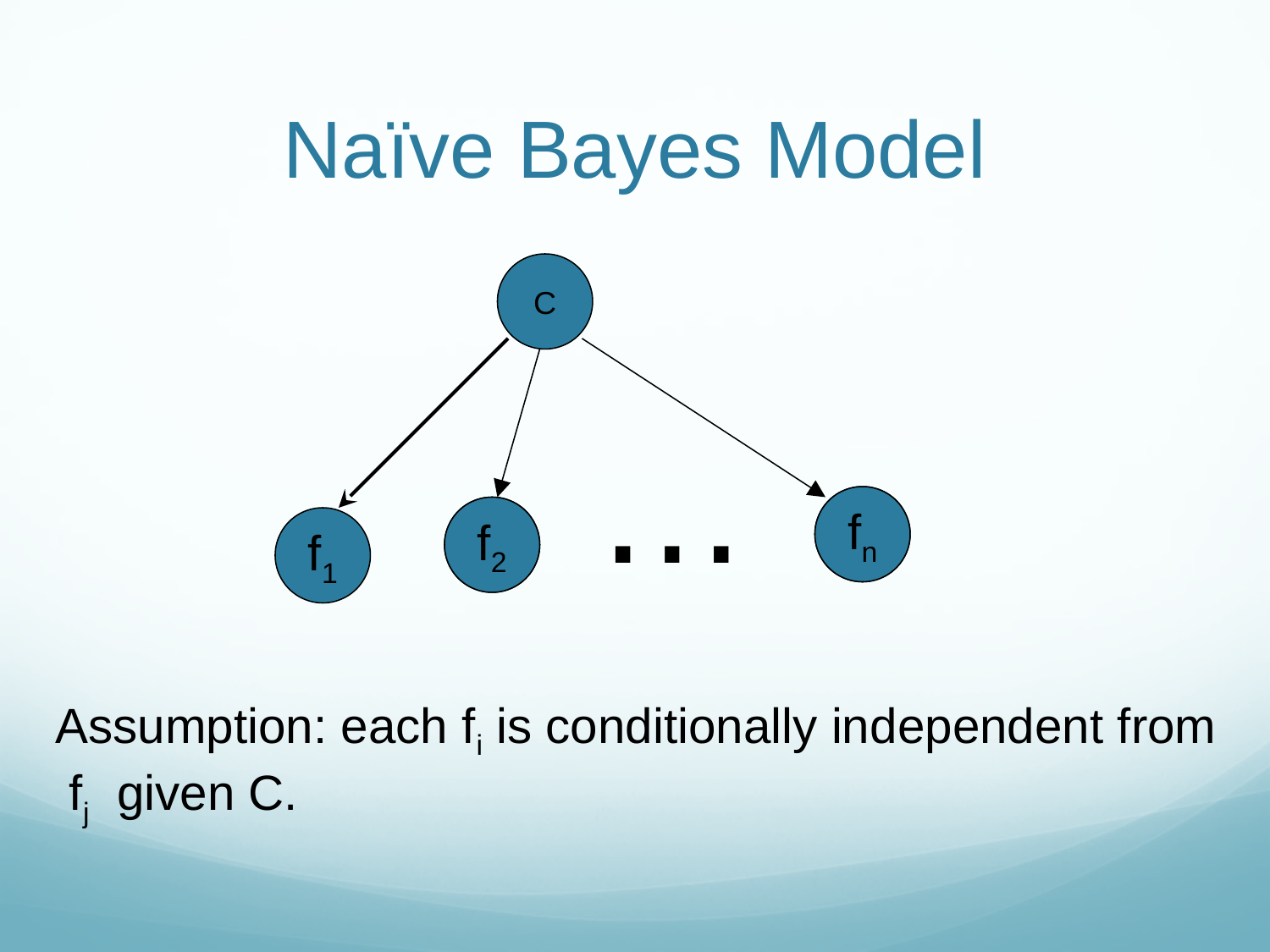

# Naïve Bayes Model
C

…

fn

f2
f1
Assumption: each fi is conditionally independent from
 fj  given C.